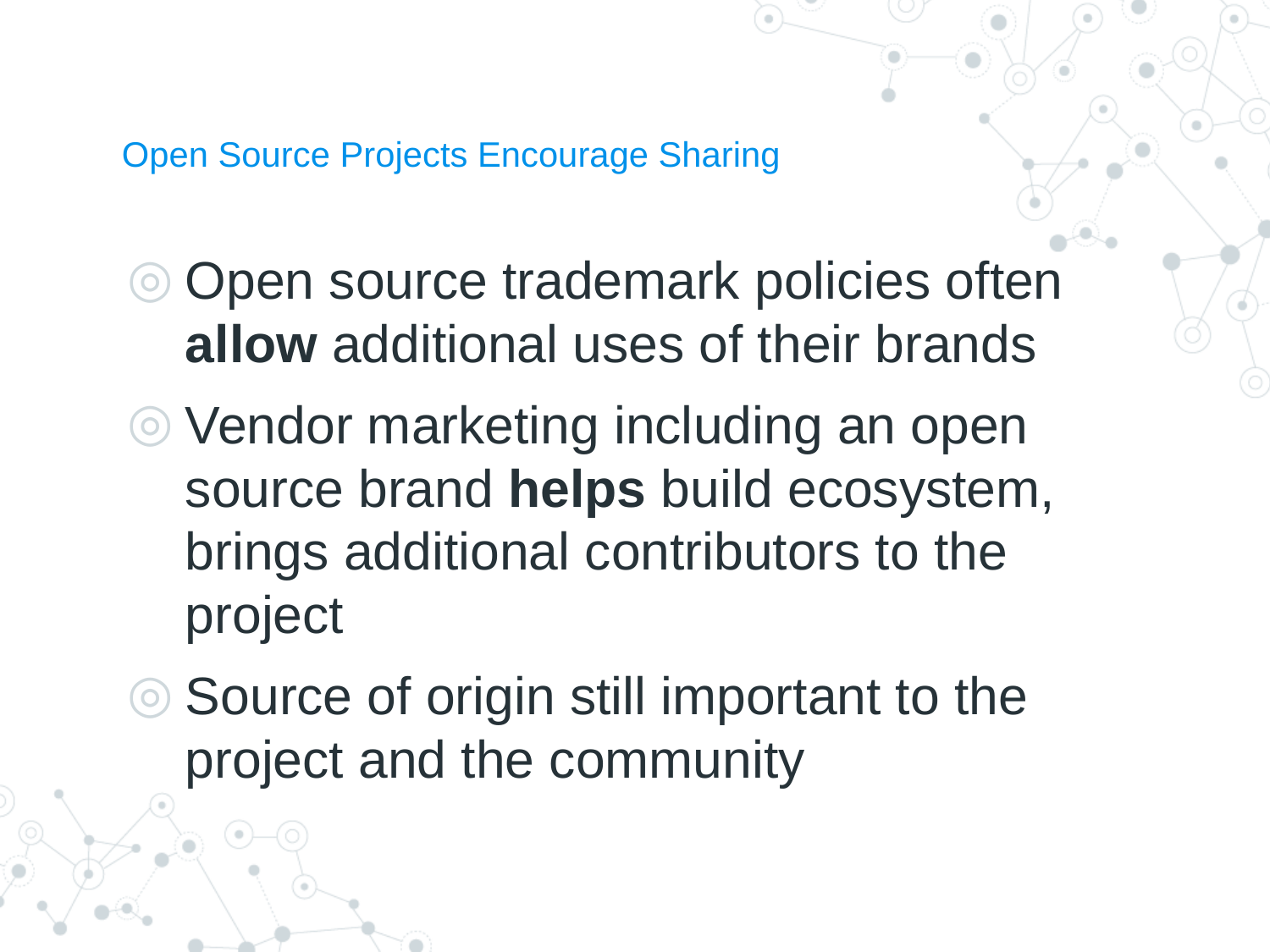

# Open Source Projects Encourage Sharing
Open source trademark policies often allow additional uses of their brands
Vendor marketing including an open source brand helps build ecosystem, brings additional contributors to the project
Source of origin still important to the project and the community